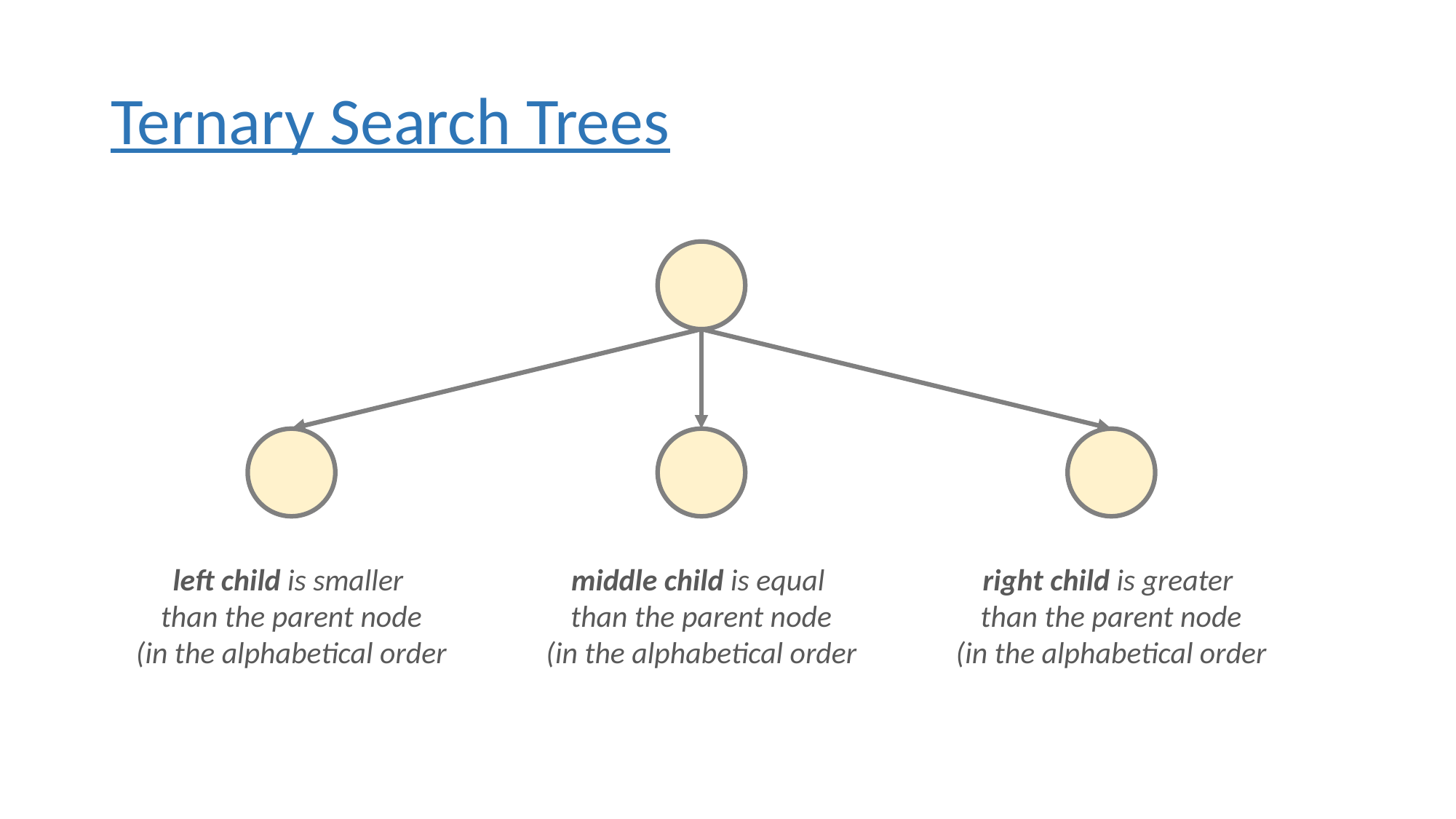

# Ternary Search Trees

middle child is equal
than the parent node
(in the alphabetical order
right child is greater
than the parent node
(in the alphabetical order
left child is smaller
than the parent node
(in the alphabetical order